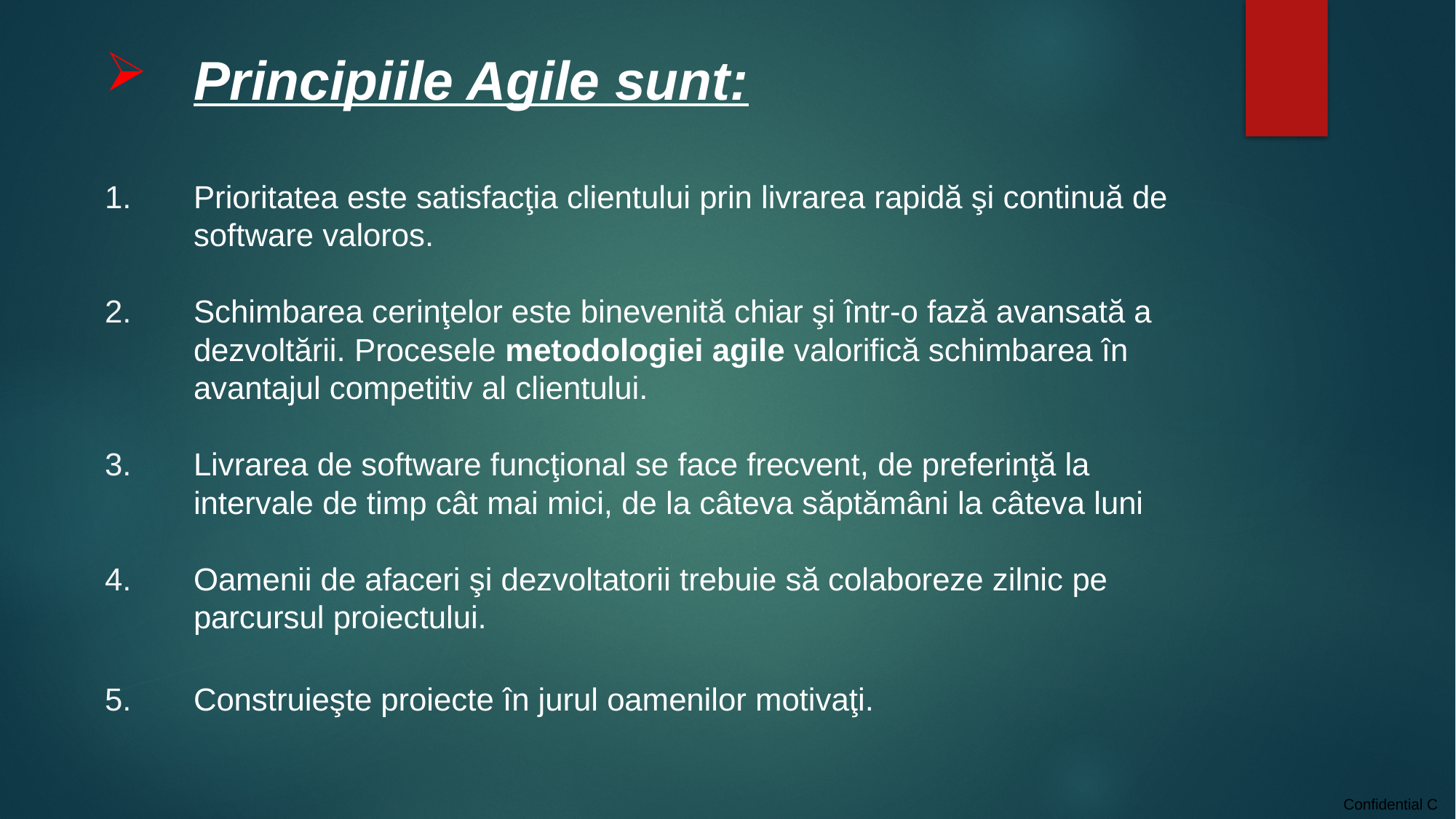

Principiile Agile sunt:

Prioritatea este satisfacţia clientului prin livrarea rapidă şi continuă de software valoros.

Schimbarea cerinţelor este binevenită chiar şi într-o fază avansată a dezvoltării. Procesele metodologiei agile valorifică schimbarea în avantajul competitiv al clientului.

Livrarea de software funcţional se face frecvent, de preferinţă la intervale de timp cât mai mici, de la câteva săptămâni la câteva luni

Oamenii de afaceri şi dezvoltatorii trebuie să colaboreze zilnic pe parcursul proiectului.

Construieşte proiecte în jurul oamenilor motivaţi.